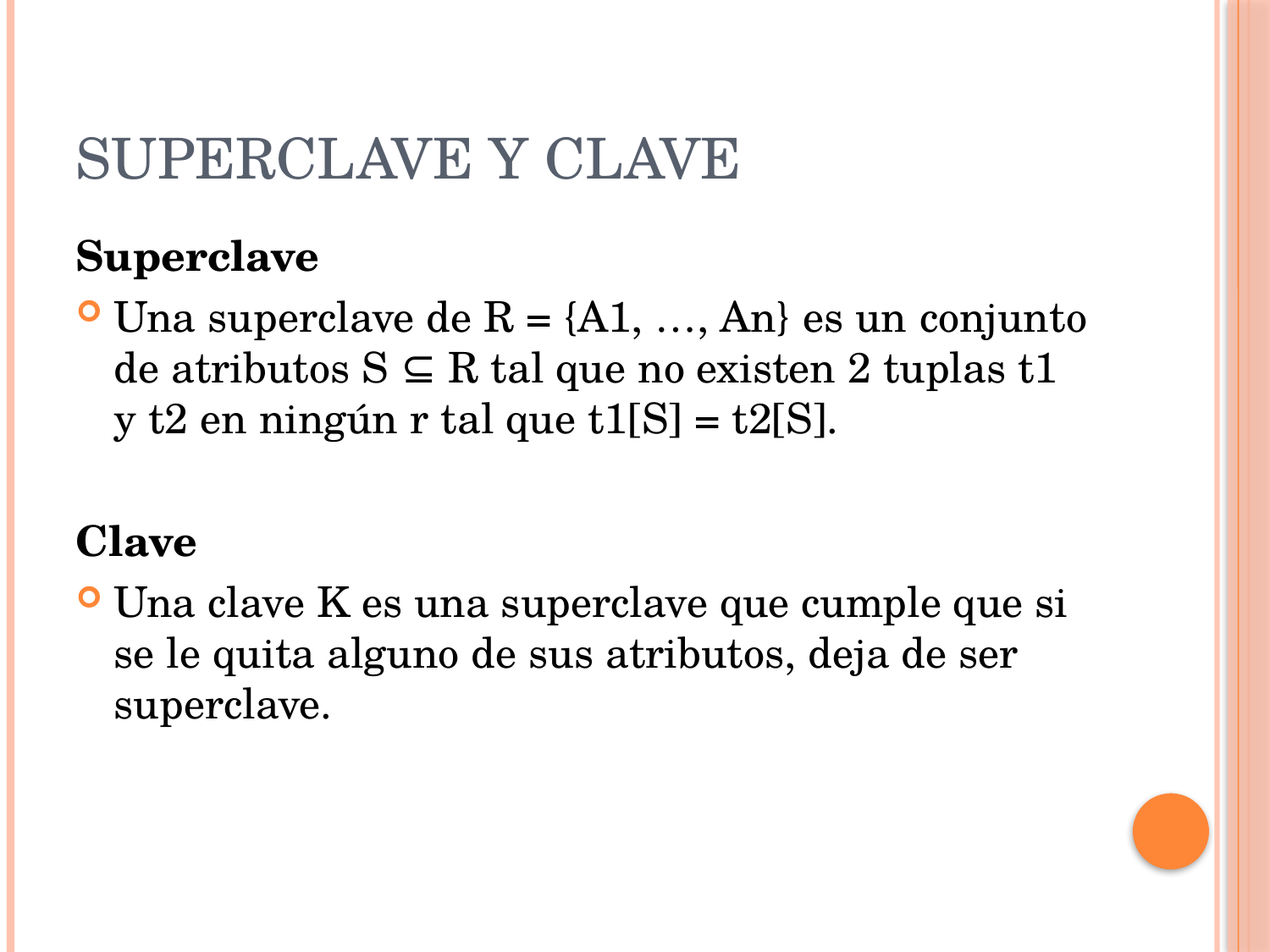

# Superclave y Clave
Superclave
Una superclave de R = {A1, …, An} es un conjunto de atributos S ⊆ R tal que no existen 2 tuplas t1 y t2 en ningún r tal que t1[S] = t2[S].

Clave
Una clave K es una superclave que cumple que si se le quita alguno de sus atributos, deja de ser superclave.